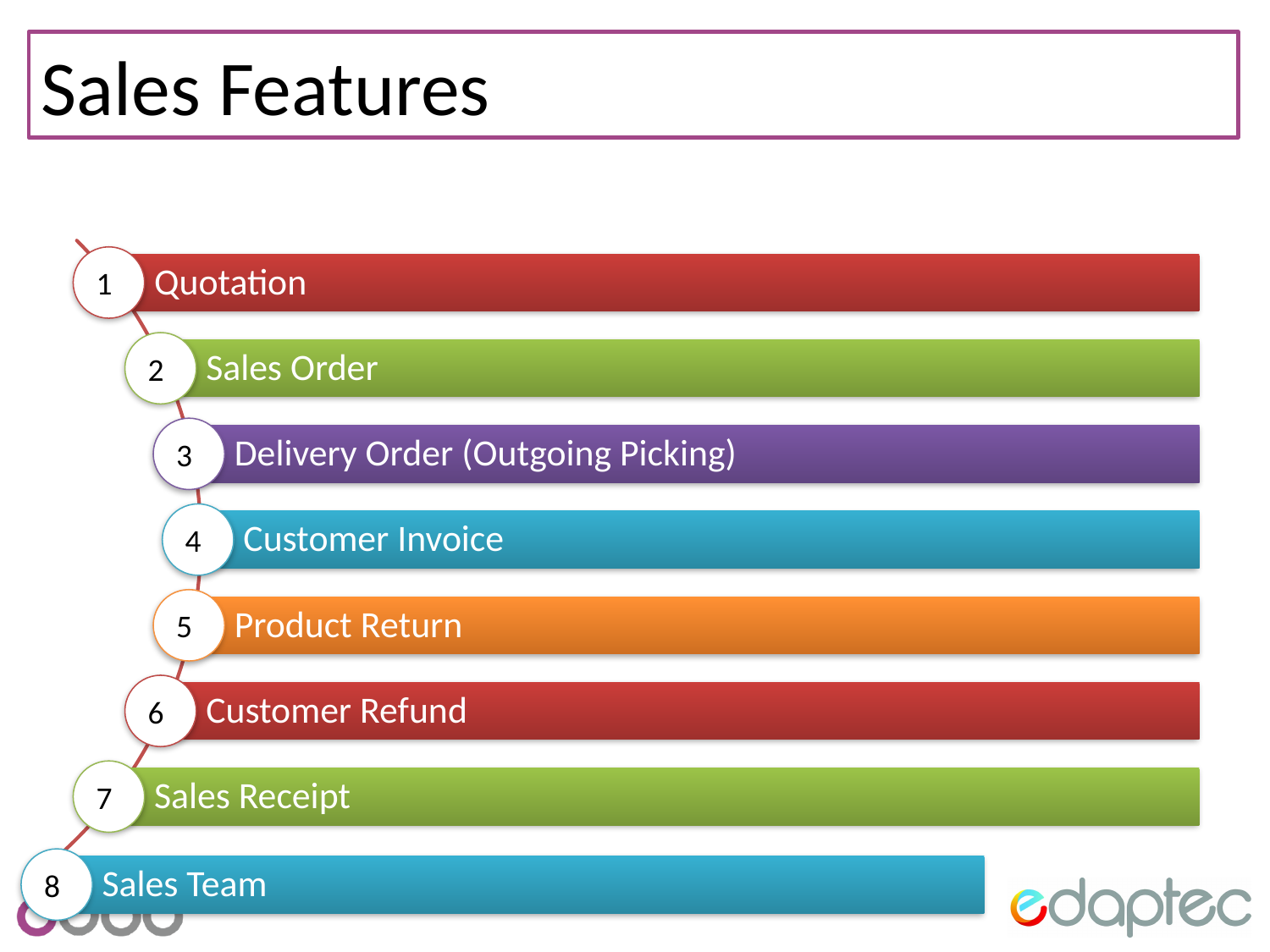

# Sales Features

1

Quotation
2

Sales Order
3

Delivery Order (Outgoing Picking)
4

Customer Invoice
5

Product Return
6

Customer Refund
7

Sales Receipt
8

Sales Team